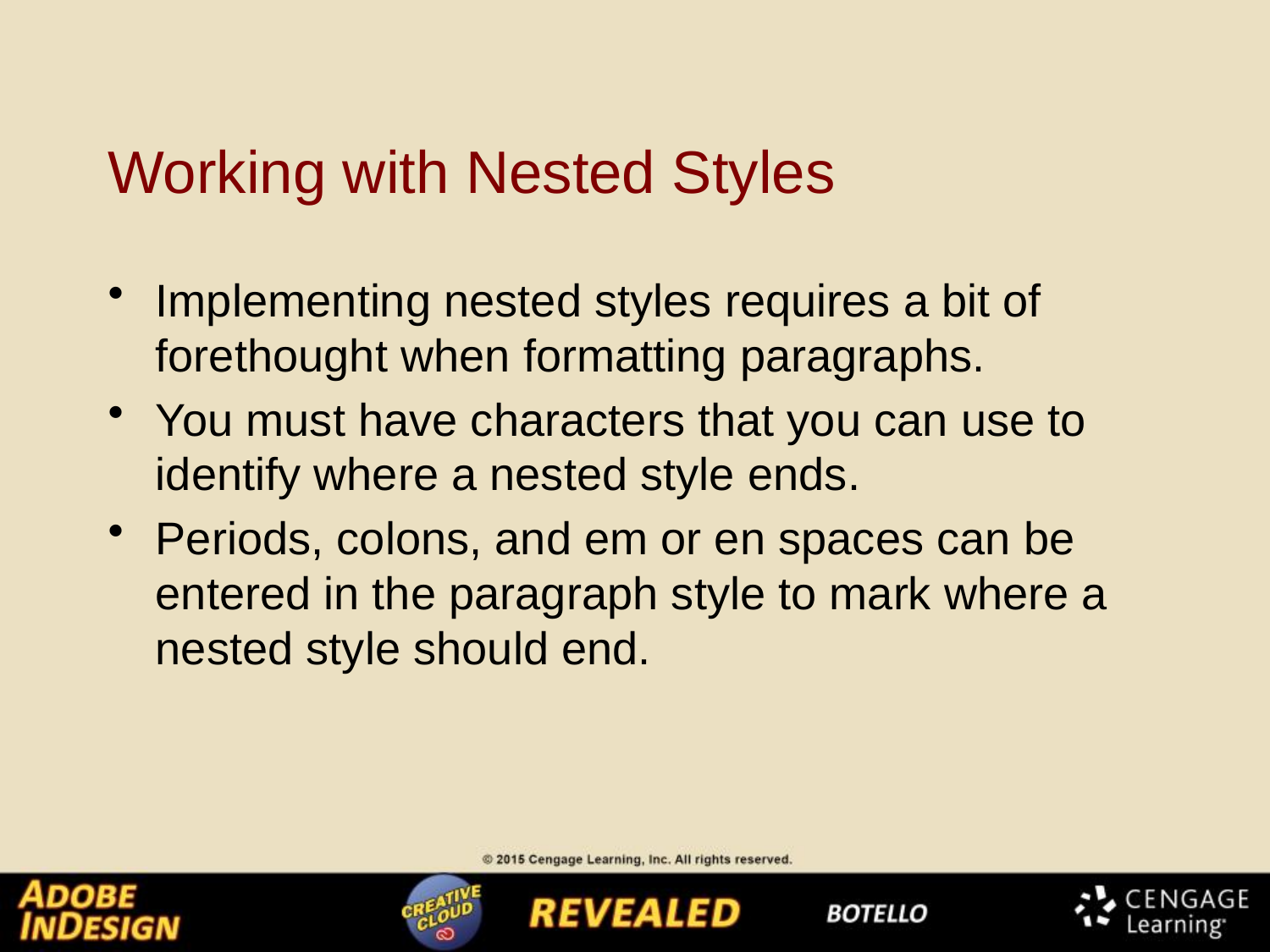

# Working with Nested Styles
Implementing nested styles requires a bit of forethought when formatting paragraphs.
You must have characters that you can use to identify where a nested style ends.
Periods, colons, and em or en spaces can be entered in the paragraph style to mark where a nested style should end.